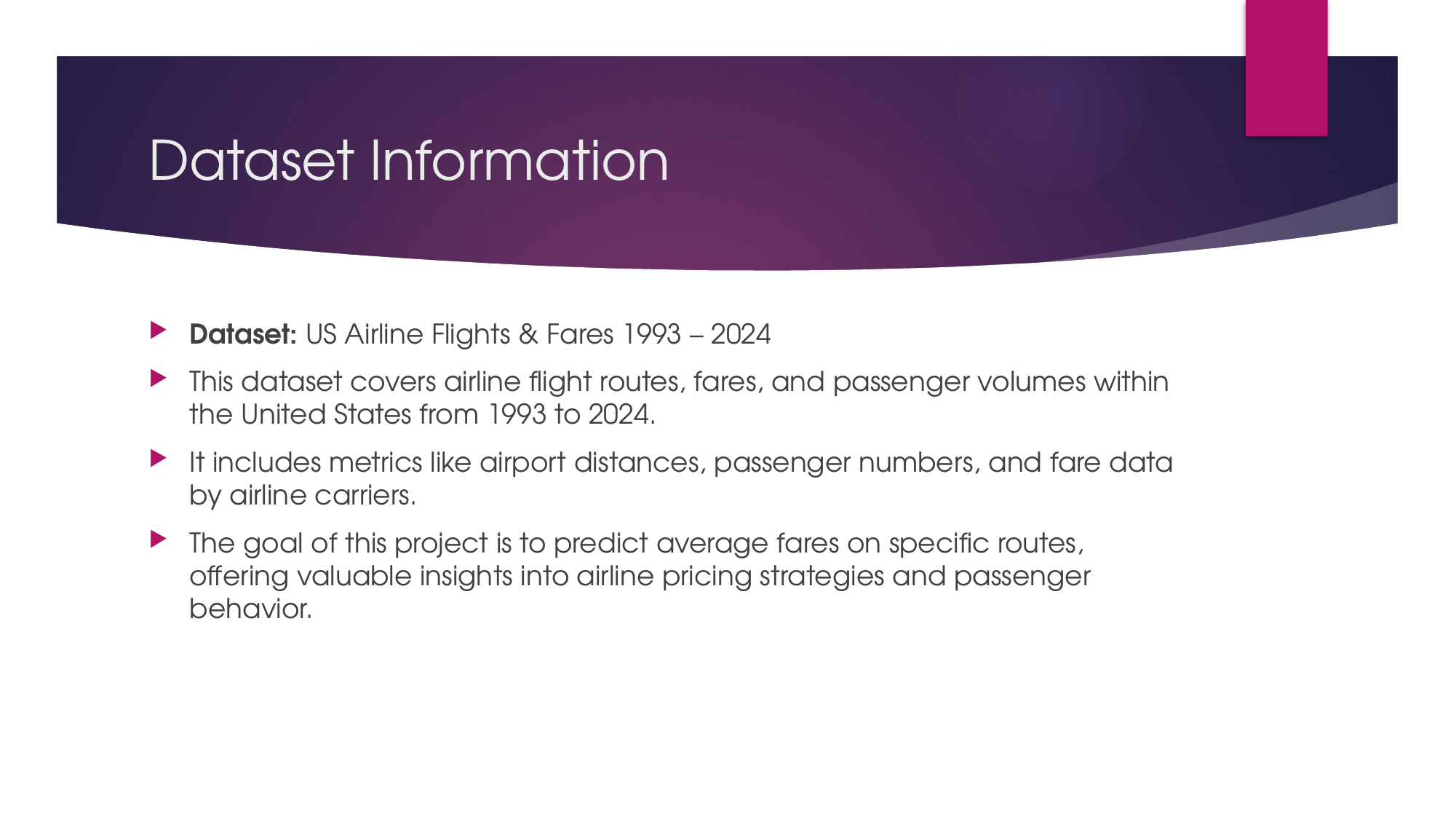

# Dataset Information
Dataset: US Airline Flights & Fares 1993 – 2024
This dataset covers airline flight routes, fares, and passenger volumes within the United States from 1993 to 2024.
It includes metrics like airport distances, passenger numbers, and fare data by airline carriers.
The goal of this project is to predict average fares on specific routes, offering valuable insights into airline pricing strategies and passenger behavior.